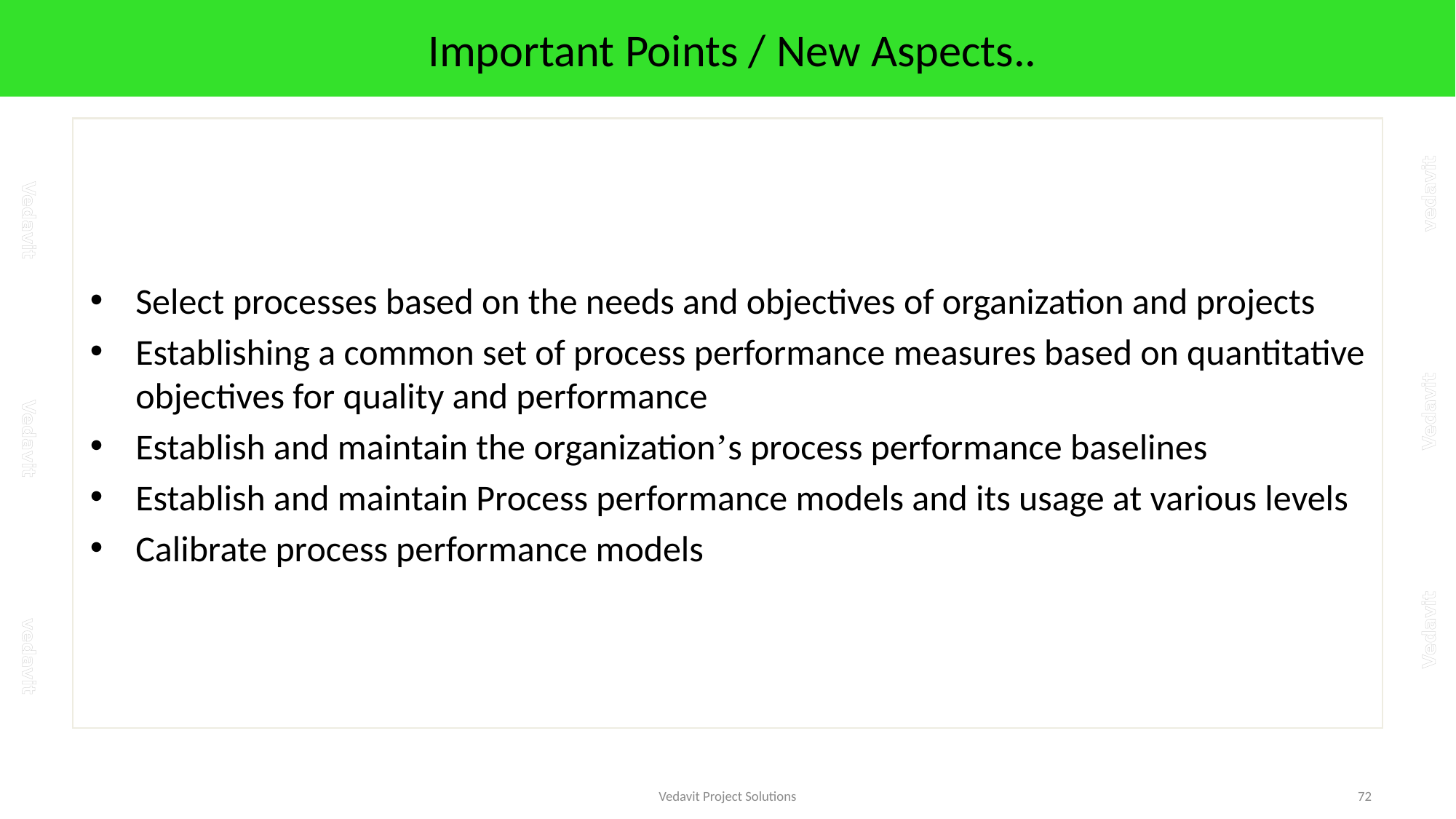

# Important Points / New Aspects..
Select processes based on the needs and objectives of organization and projects
Establishing a common set of process performance measures based on quantitative objectives for quality and performance
Establish and maintain the organization’s process performance baselines
Establish and maintain Process performance models and its usage at various levels
Calibrate process performance models

Vedavit Project Solutions
72